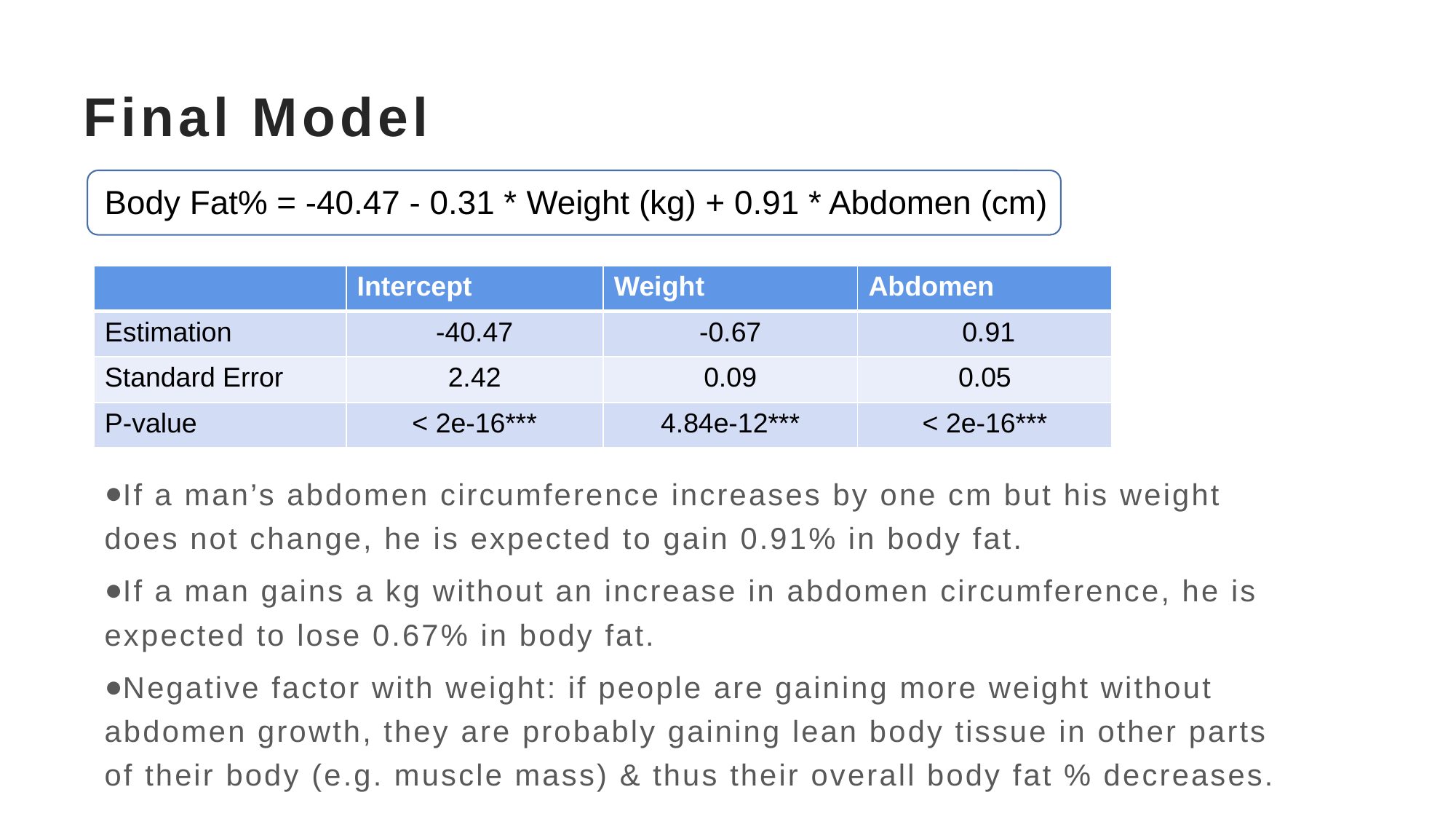

# Final Model

Body Fat% = -40.47 - 0.31 * Weight (kg) + 0.91 * Abdomen (cm)

|  | Intercept | Weight | Abdomen |
| --- | --- | --- | --- |
| Estimation | -40.47 | -0.67 | 0.91 |
| Standard Error | 2.42 | 0.09 | 0.05 |
| P-value | < 2e-16\*\*\* | 4.84e-12\*\*\* | < 2e-16\*\*\* |
If a man’s abdomen circumference increases by one cm but his weight does not change, he is expected to gain 0.91% in body fat.
If a man gains a kg without an increase in abdomen circumference, he is expected to lose 0.67% in body fat.
Negative factor with weight: if people are gaining more weight without abdomen growth, they are probably gaining lean body tissue in other parts of their body (e.g. muscle mass) & thus their overall body fat % decreases.